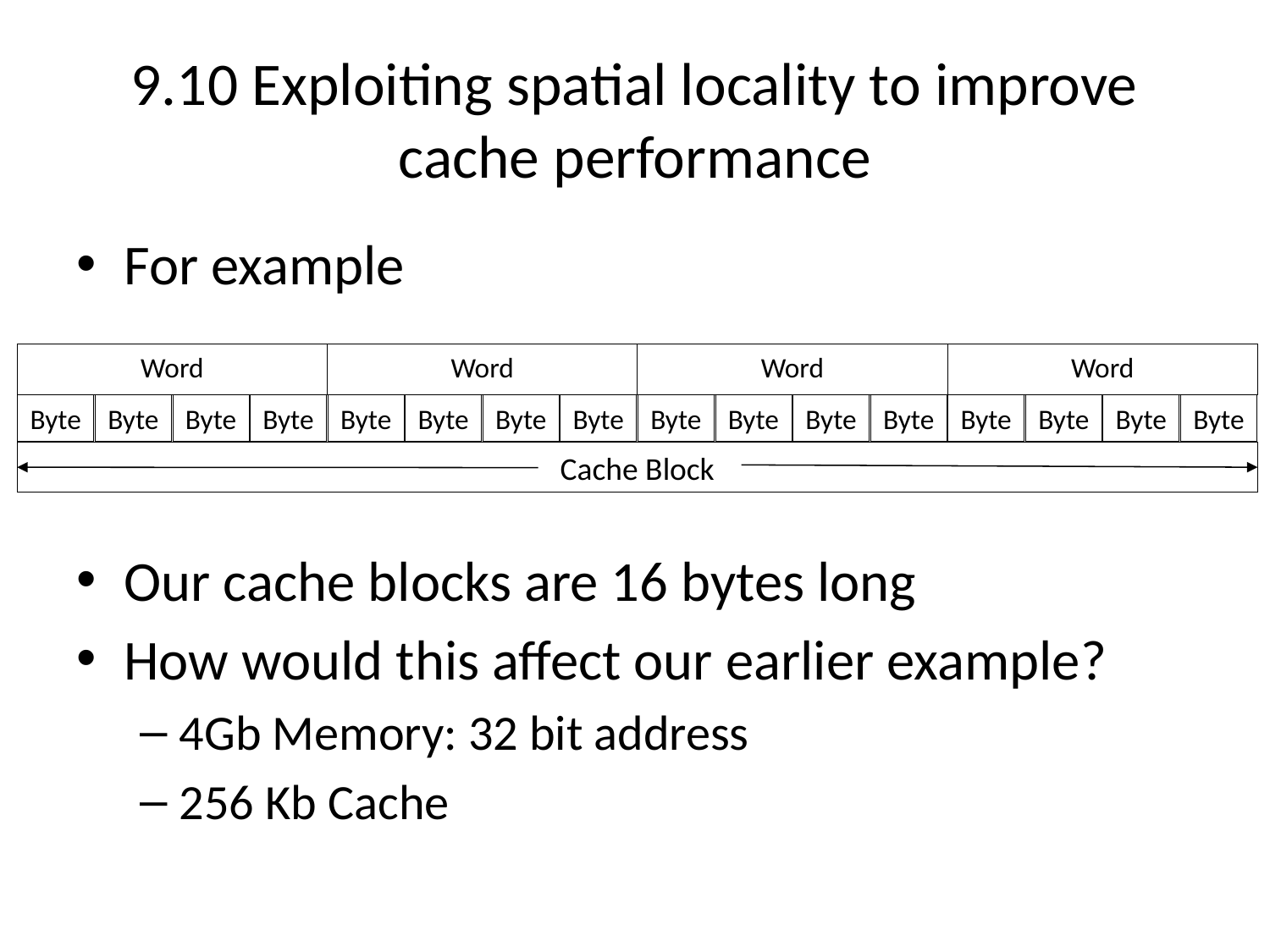

# 9.10 Exploiting spatial locality to improve cache performance
For example

Our cache blocks are 16 bytes long
How would this affect our earlier example?
4Gb Memory: 32 bit address
256 Kb Cache

Word
Byte
Byte
Byte
Byte
Word
Byte
Byte
Byte
Byte
Word
Byte
Byte
Byte
Byte
Word
Byte
Byte
Byte
Byte
Cache Block